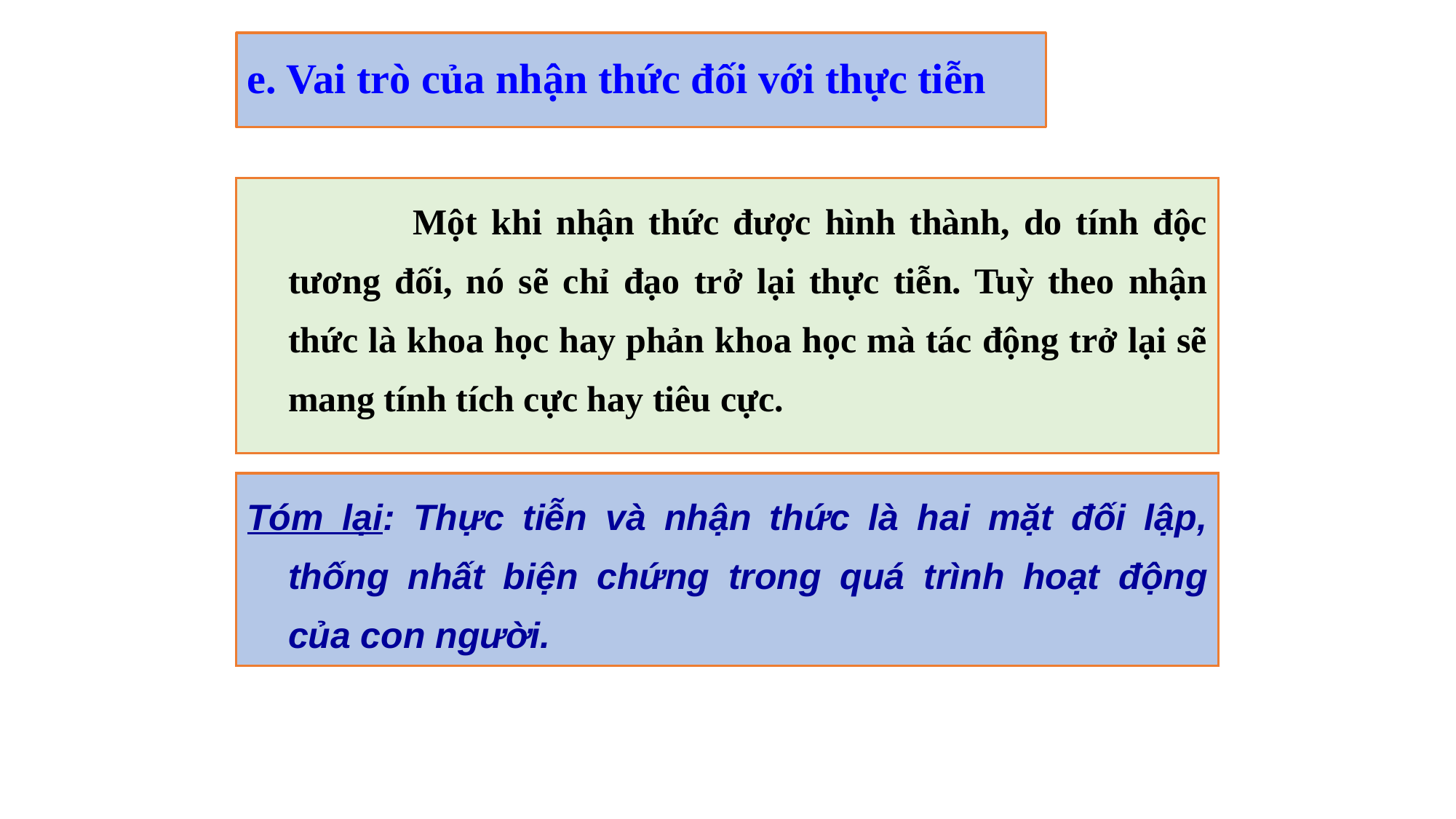

# e. Vai trò của nhận thức đối với thực tiễn
           Một khi nhận thức được hình thành, do tính độc tương đối, nó sẽ chỉ đạo trở lại thực tiễn. Tuỳ theo nhận thức là khoa học hay phản khoa học mà tác động trở lại sẽ mang tính tích cực hay tiêu cực.
Tóm lại: Thực tiễn và nhận thức là hai mặt đối lập, thống nhất biện chứng trong quá trình hoạt động của con người.